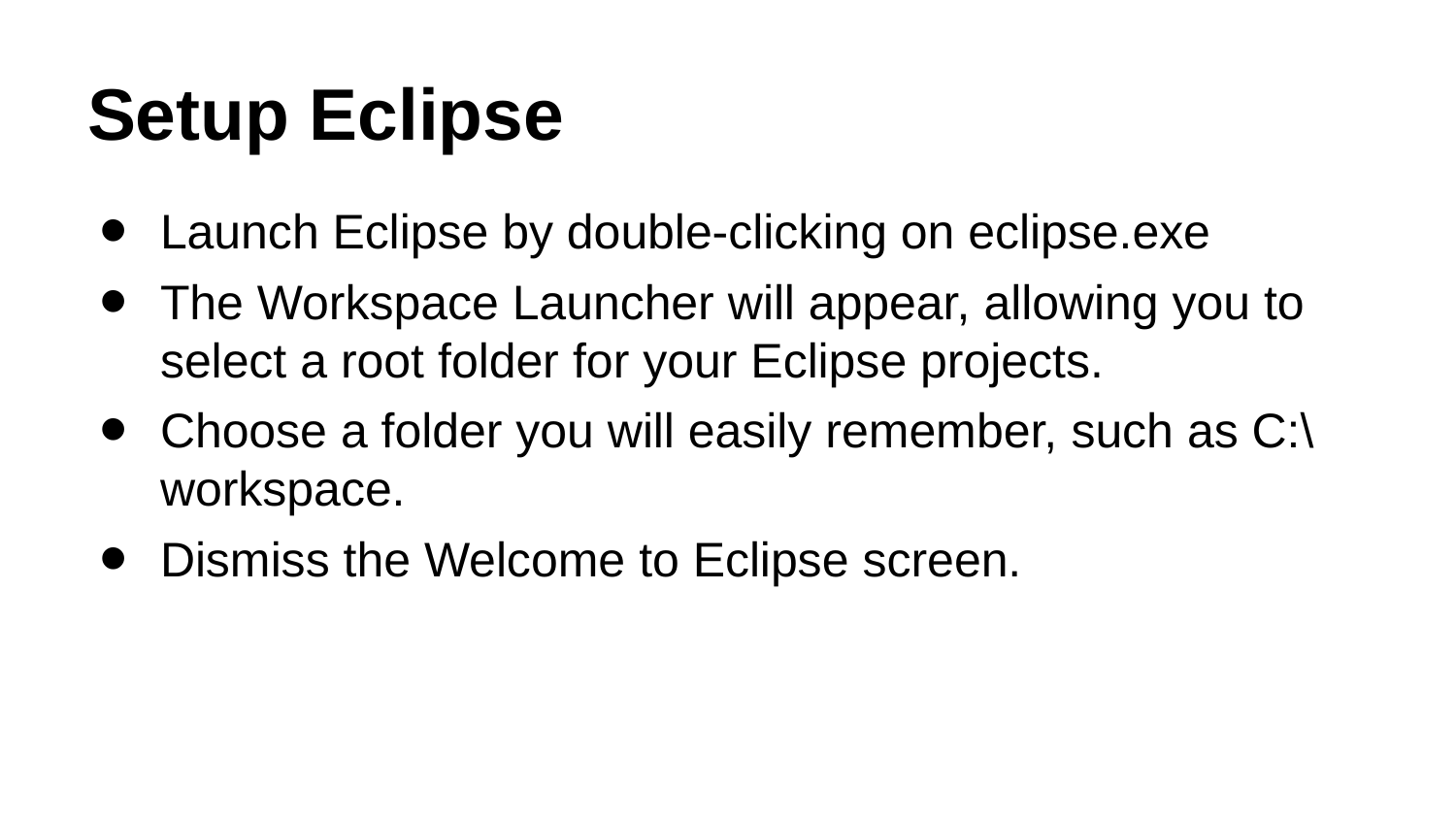

# Setup Eclipse
Launch Eclipse by double-clicking on eclipse.exe
The Workspace Launcher will appear, allowing you to select a root folder for your Eclipse projects.
Choose a folder you will easily remember, such as C:\workspace.
Dismiss the Welcome to Eclipse screen.